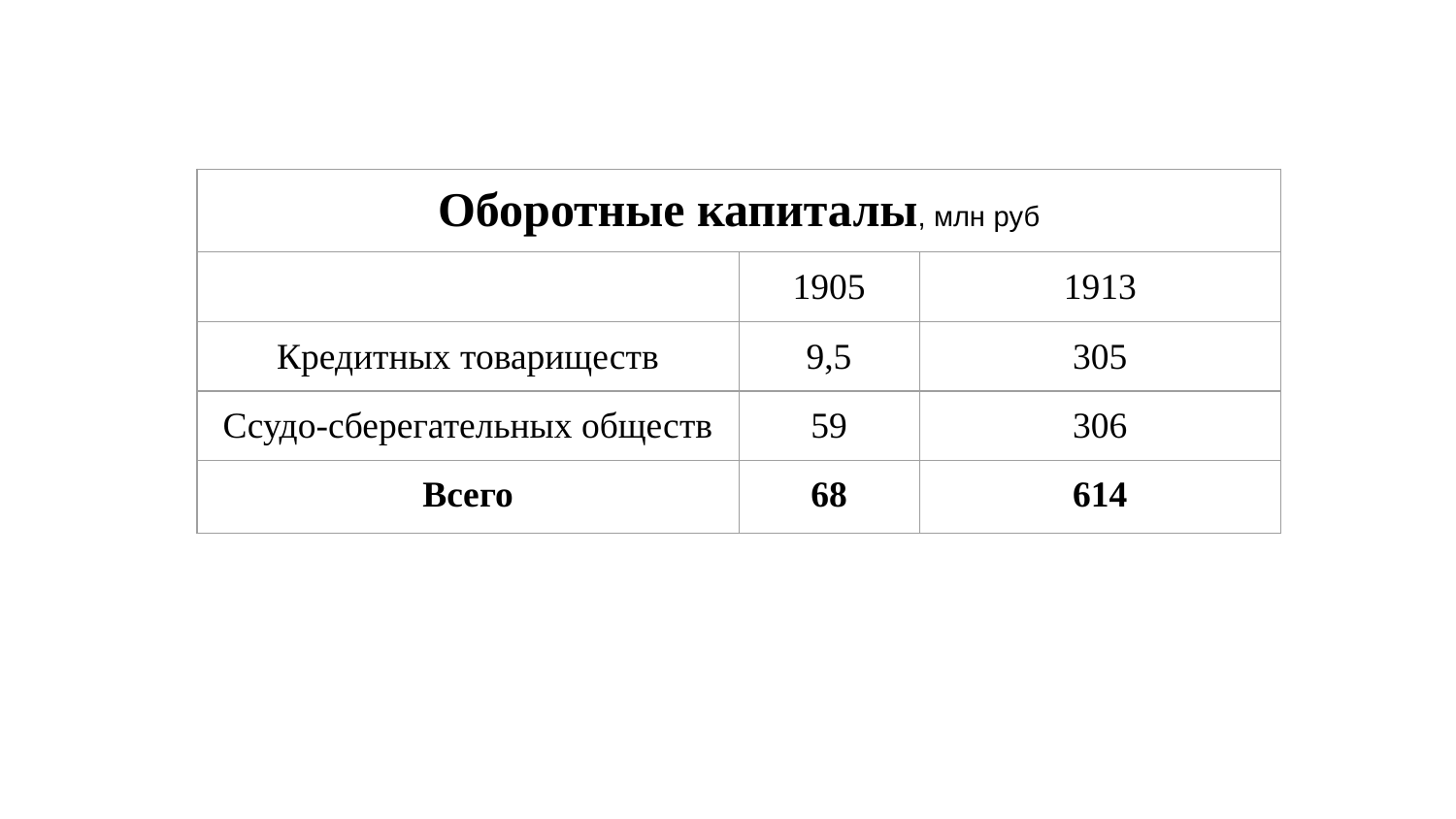

| Оборотные капиталы, млн руб |  |  |
| --- | --- | --- |
|  | 1905 | 1913 |
| Кредитных товариществ | 9,5 | 305 |
| Ссудо-сберегательных обществ | 59 | 306 |
| Всего | 68 | 614 |